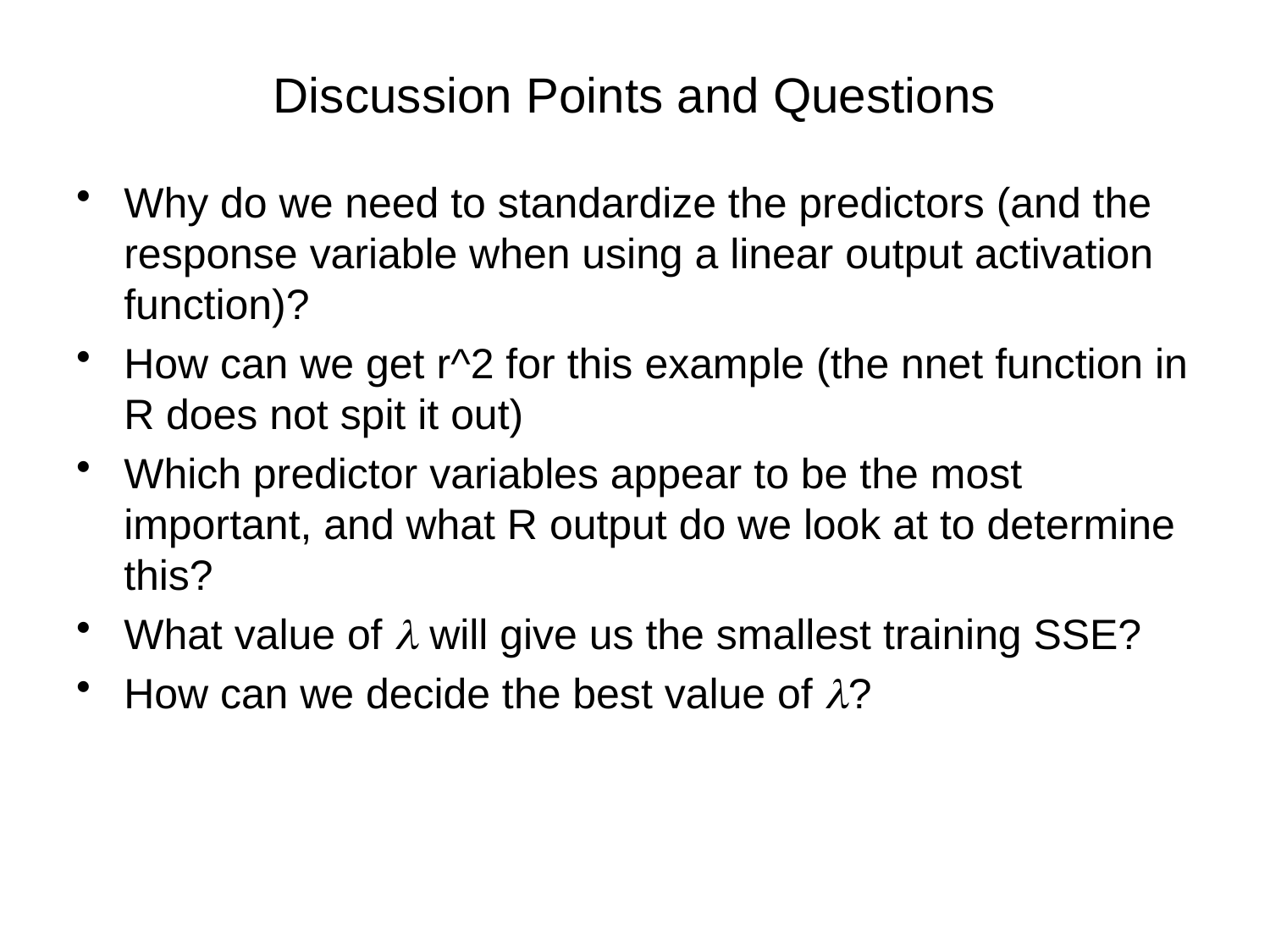

# Discussion Points and Questions
Why do we need to standardize the predictors (and the response variable when using a linear output activation function)?
How can we get r^2 for this example (the nnet function in R does not spit it out)
Which predictor variables appear to be the most important, and what R output do we look at to determine this?
What value of λ will give us the smallest training SSE?
How can we decide the best value of λ?